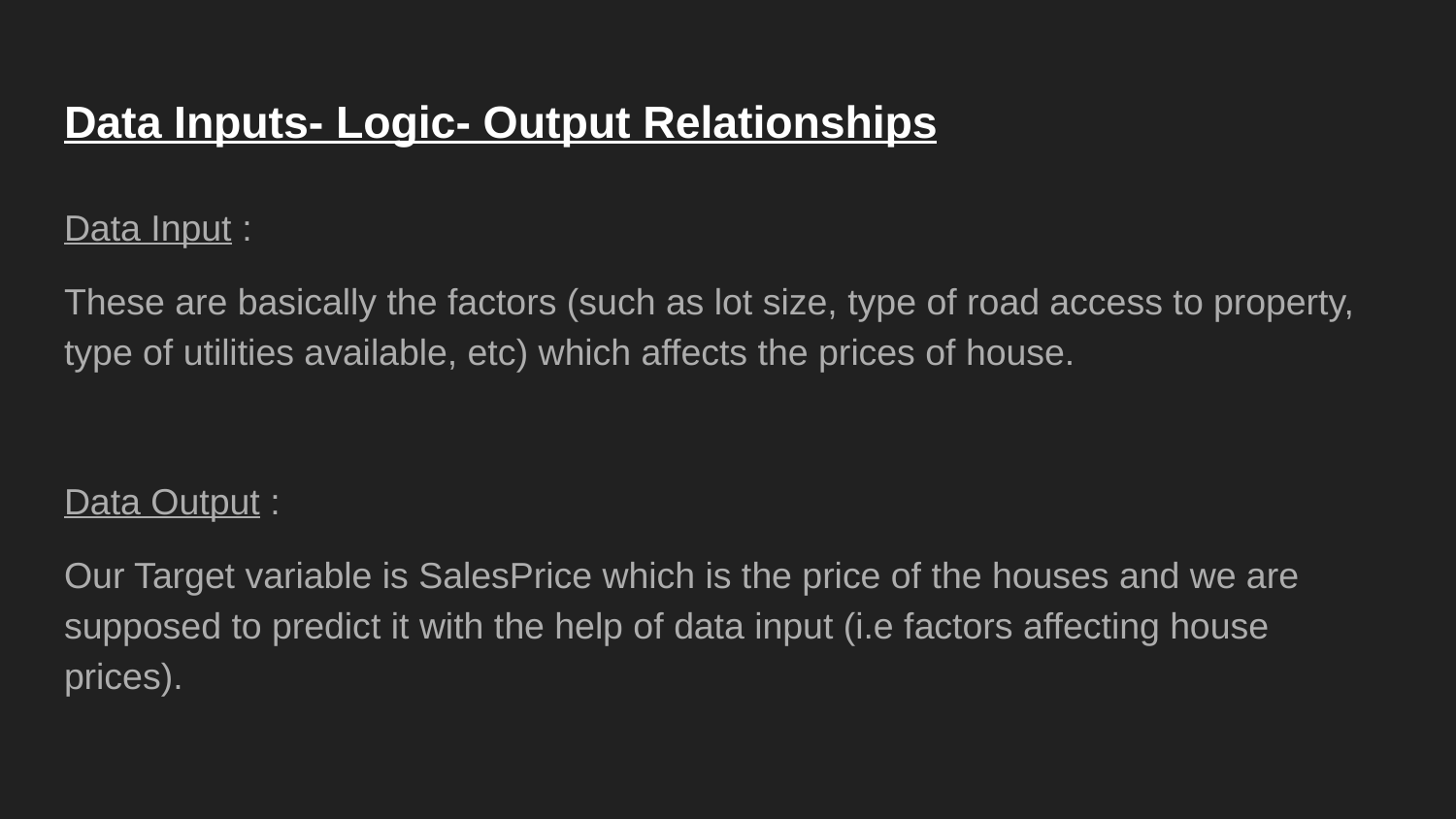

# Data Inputs- Logic- Output Relationships

Data Input :
These are basically the factors (such as lot size, type of road access to property,  type of utilities available, etc) which affects the prices of house.

Data Output :
Our Target variable is SalesPrice which is the price of the houses and we are supposed to predict it with the help of data input (i.e factors affecting house prices).